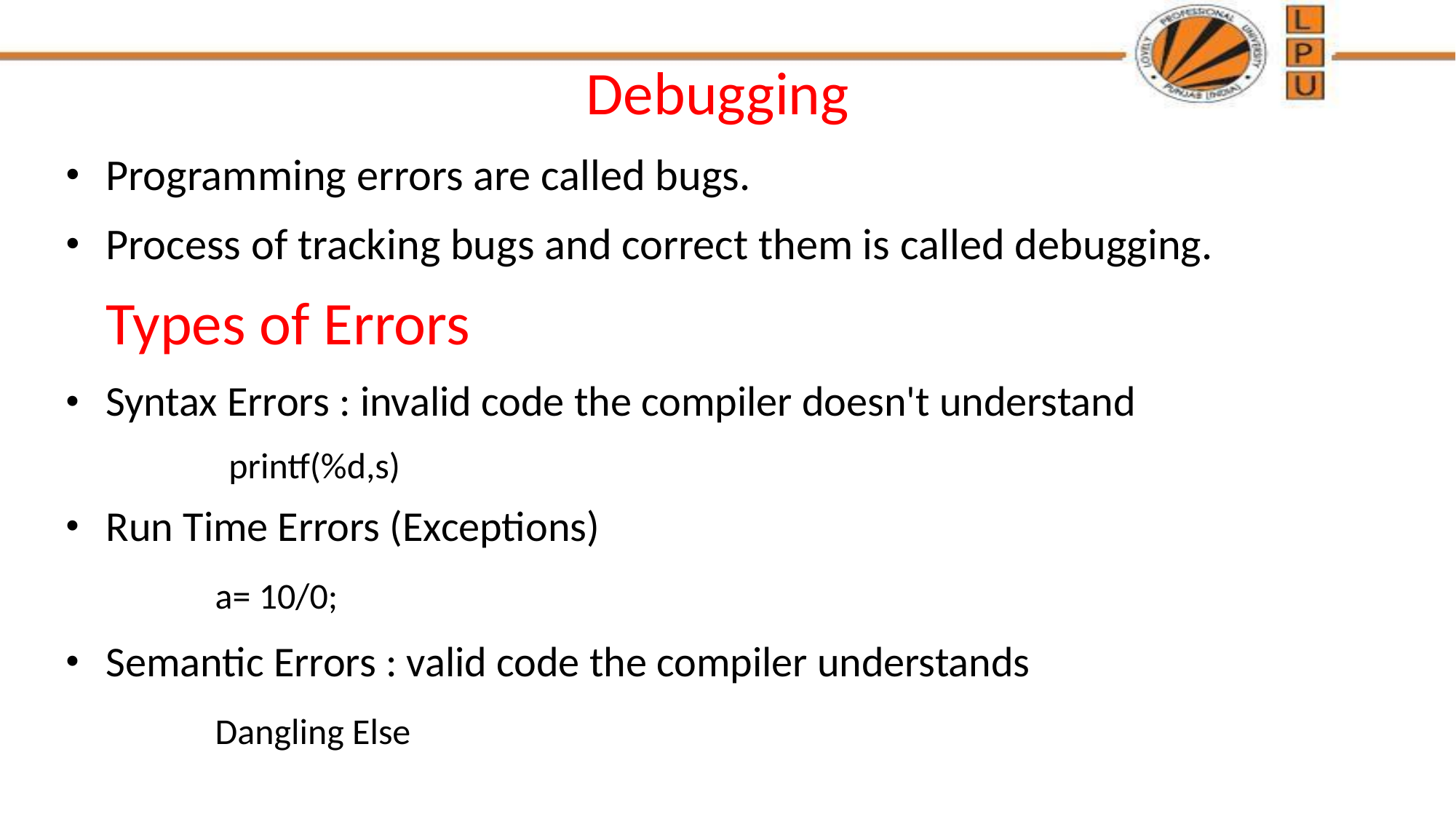

# Debugging
Programming errors are called bugs.
Process of tracking bugs and correct them is called debugging.
	Types of Errors
Syntax Errors : invalid code the compiler doesn't understand
	printf(%d,s)
Run Time Errors (Exceptions)
		a= 10/0;
Semantic Errors : valid code the compiler understands
		Dangling Else